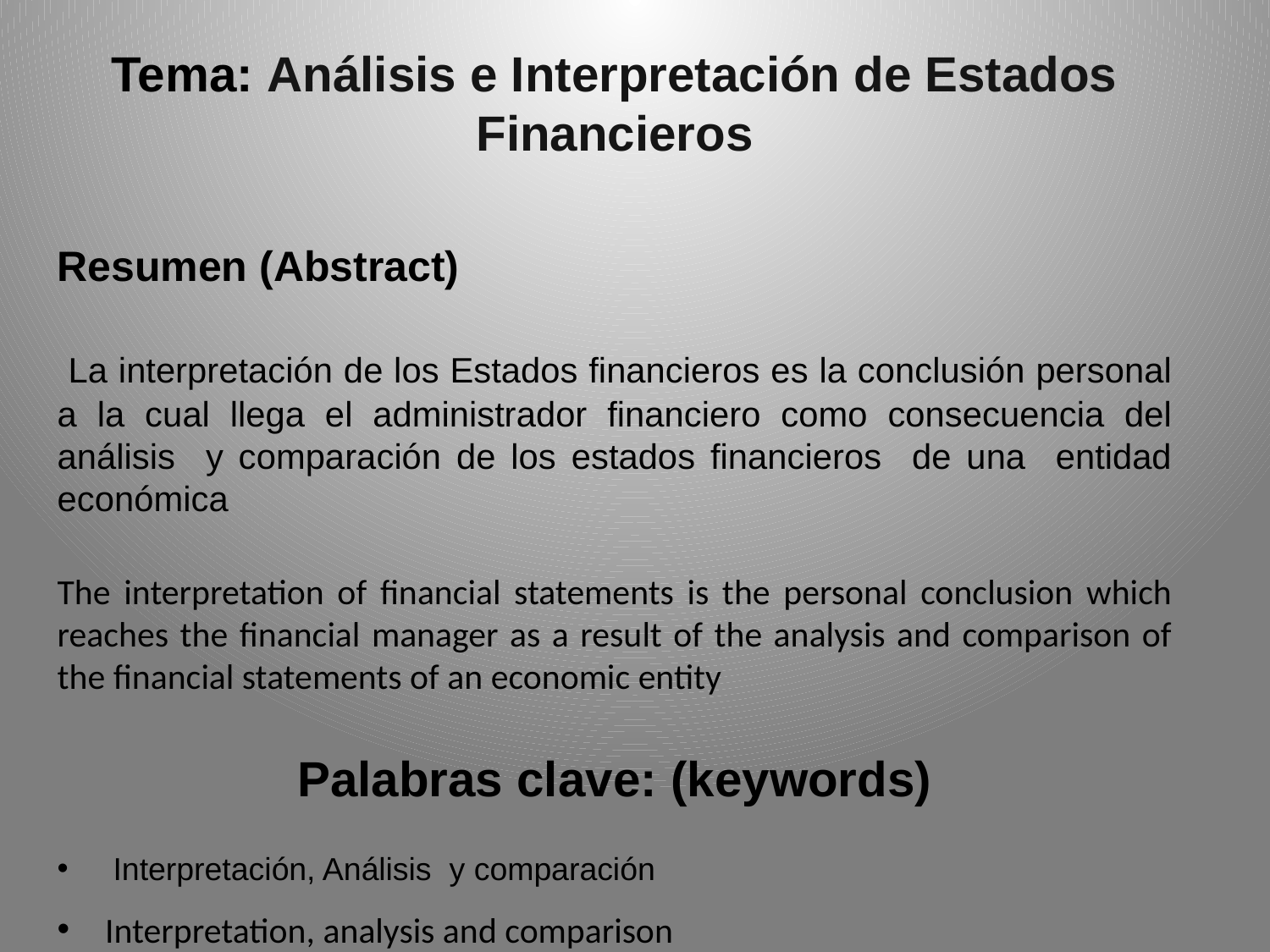

Tema: Análisis e Interpretación de Estados Financieros

Resumen (Abstract)

 La interpretación de los Estados financieros es la conclusión personal a la cual llega el administrador financiero como consecuencia del análisis  y comparación de los estados financieros  de una  entidad económica

The interpretation of financial statements is the personal conclusion which reaches the financial manager as a result of the analysis and comparison of the financial statements of an economic entity

Palabras clave: (keywords)

     Interpretación, Análisis  y comparación
Interpretation, analysis and comparison